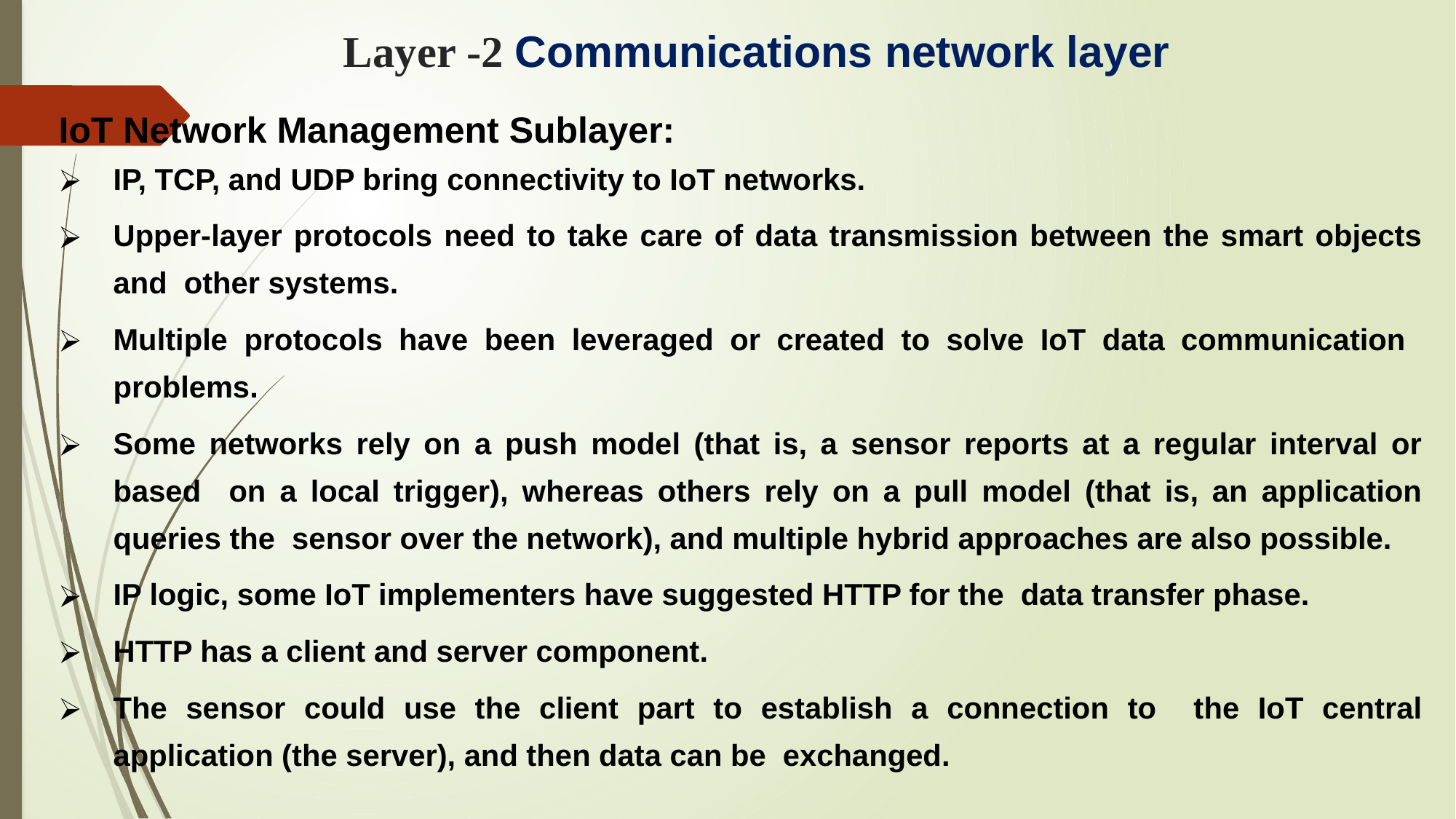

# Layer -2 Communications network layer
IoT Network Management Sublayer:
IP, TCP, and UDP bring connectivity to IoT networks.
Upper-layer protocols need to take care of data transmission between the smart objects and  other systems.
Multiple protocols have been leveraged or created to solve IoT data communication  problems.
Some networks rely on a push model (that is, a sensor reports at a regular interval or based  on a local trigger), whereas others rely on a pull model (that is, an application queries the  sensor over the network), and multiple hybrid approaches are also possible.
IP logic, some IoT implementers have suggested HTTP for the  data transfer phase.
HTTP has a client and server component.
The sensor could use the client part to establish a connection to  the IoT central application (the server), and then data can be  exchanged.